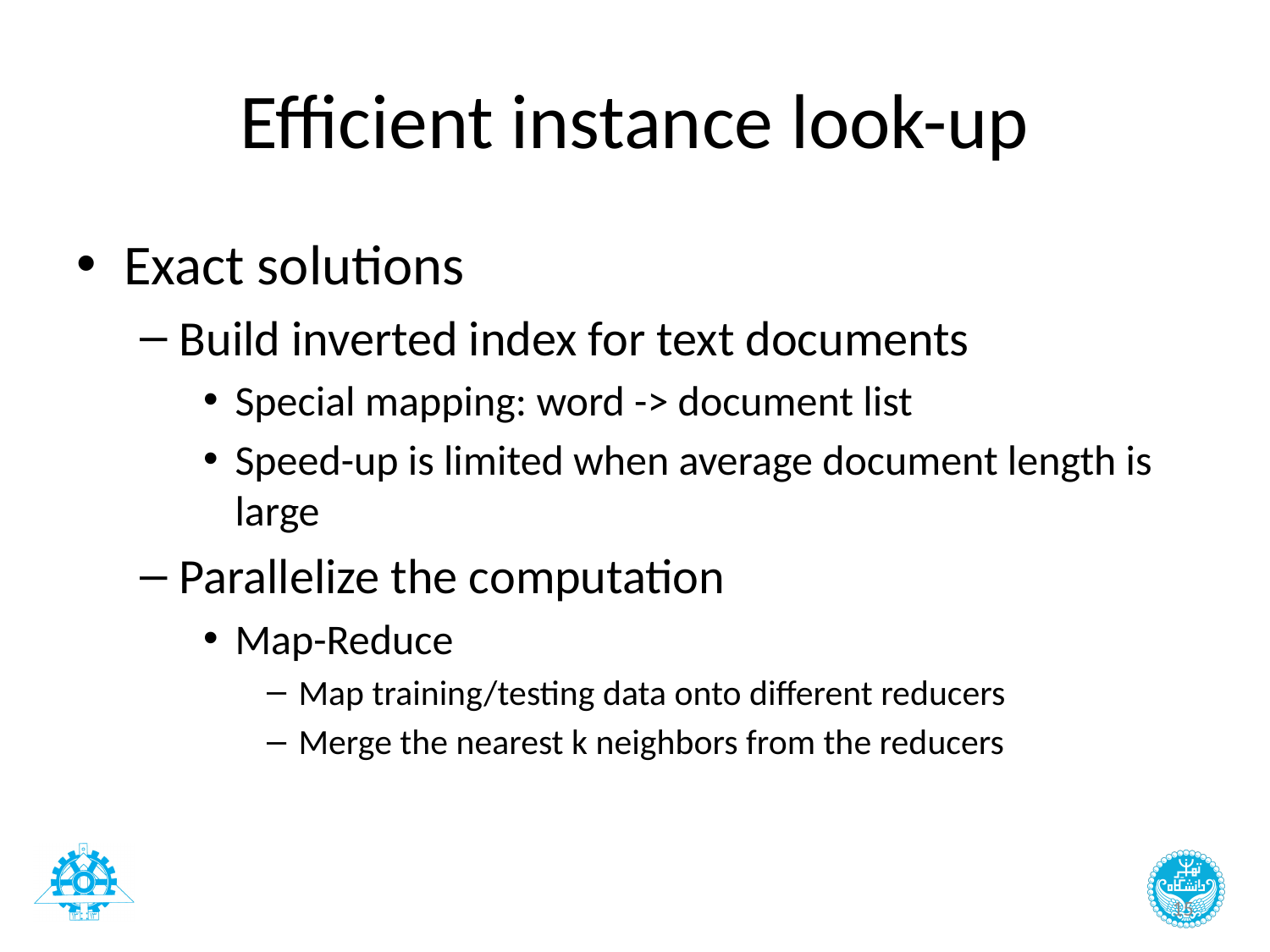

# Efficient instance look-up
Exact solutions
Build inverted index for text documents
Special mapping: word -> document list
Speed-up is limited when average document length is large
Parallelize the computation
Map-Reduce
Map training/testing data onto different reducers
Merge the nearest k neighbors from the reducers

15